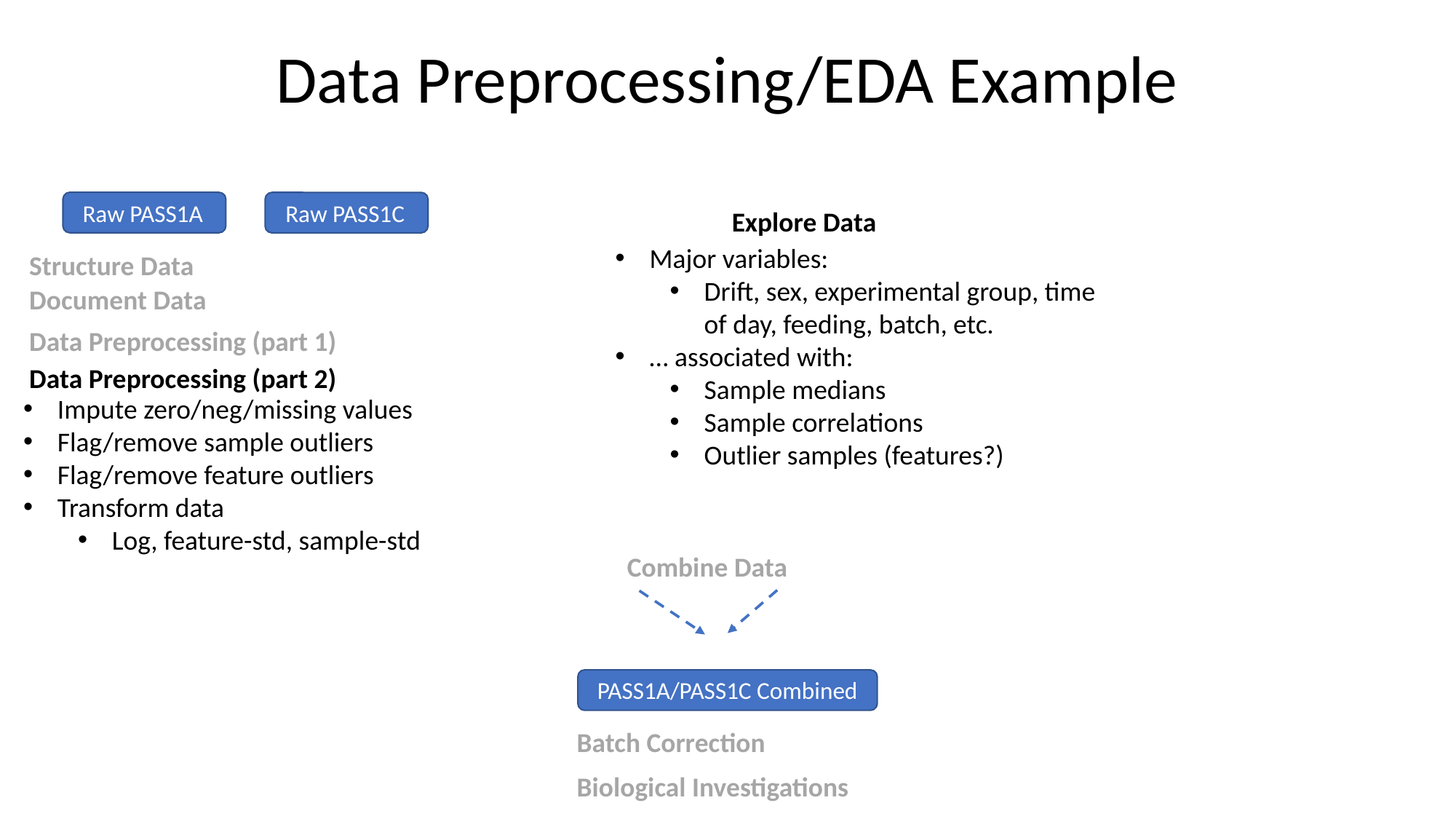

# Data Preprocessing/EDA Example
Raw PASS1A

Raw PASS1C

Explore Data
Major variables:
Drift, sex, experimental group, time of day, feeding, batch, etc.
… associated with:
Sample medians
Sample correlations
Outlier samples (features?)

Structure Data
Document Data
Data Preprocessing (part 1)
Data Preprocessing (part 2)
Impute zero/neg/missing values
Flag/remove sample outliers
Flag/remove feature outliers
Transform data
Log, feature-std, sample-std
Combine Data
PASS1A/PASS1C Combined

Batch Correction
Biological Investigations